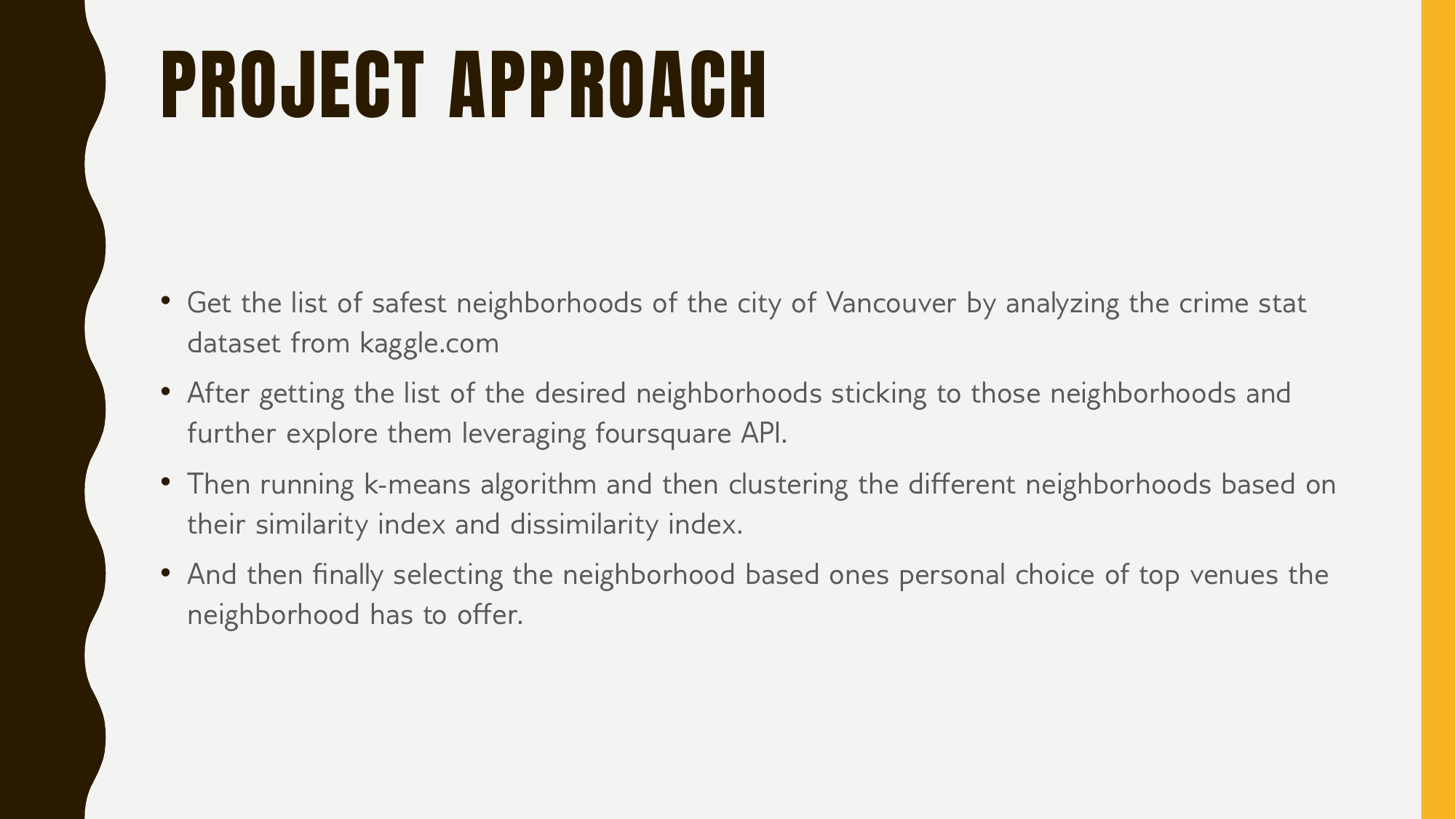

# Project approach
Get the list of safest neighborhoods of the city of Vancouver by analyzing the crime stat dataset from kaggle.com
After getting the list of the desired neighborhoods sticking to those neighborhoods and further explore them leveraging foursquare API.
Then running k-means algorithm and then clustering the different neighborhoods based on their similarity index and dissimilarity index.
And then finally selecting the neighborhood based ones personal choice of top venues the neighborhood has to offer.